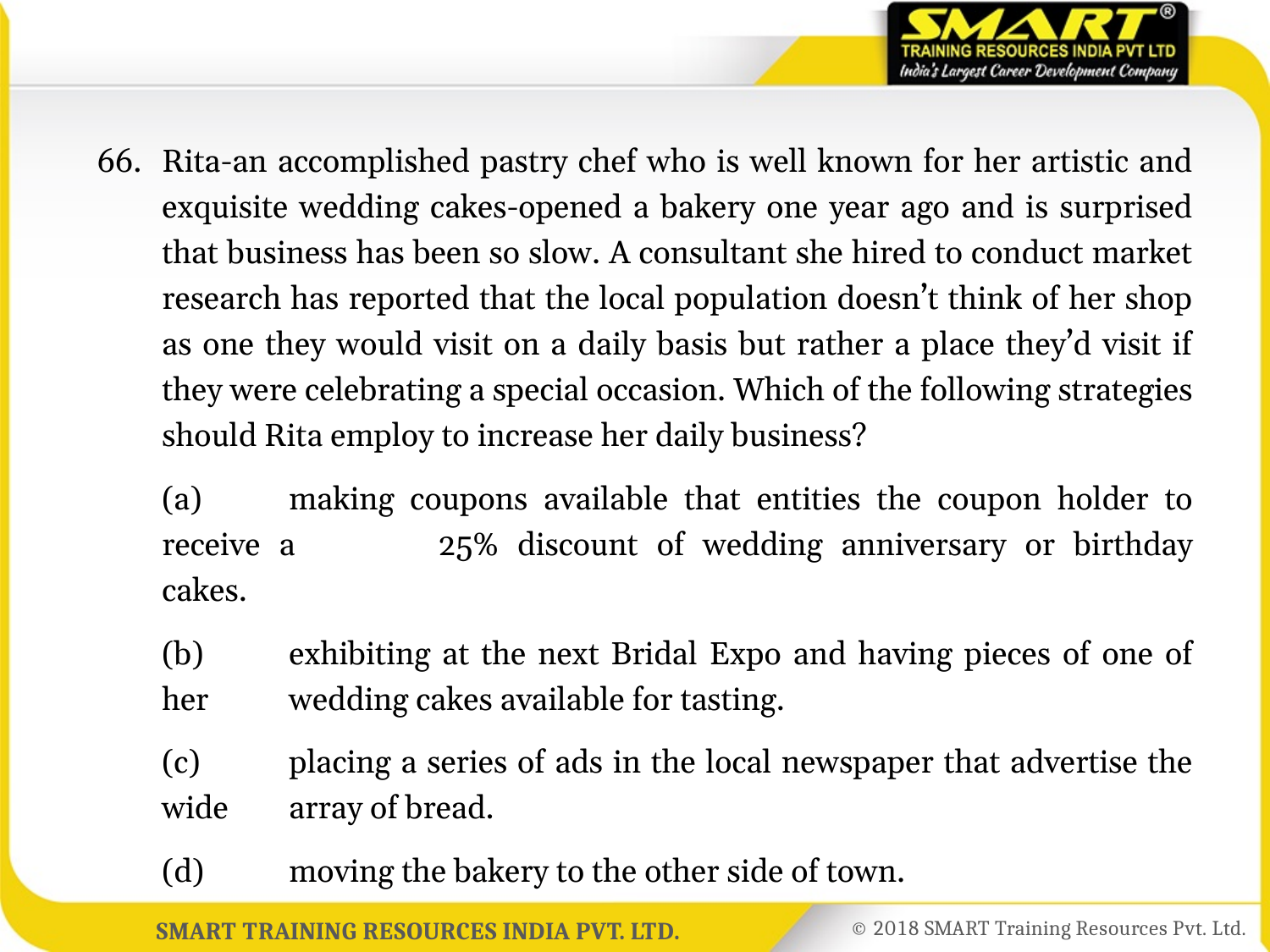

66.	Rita-an accomplished pastry chef who is well known for her artistic and exquisite wedding cakes-opened a bakery one year ago and is surprised that business has been so slow. A consultant she hired to conduct market research has reported that the local population doesn’t think of her shop as one they would visit on a daily basis but rather a place they’d visit if they were celebrating a special occasion. Which of the following strategies should Rita employ to increase her daily business?
	(a)	making coupons available that entities the coupon holder to receive a 	25% discount of wedding anniversary or birthday cakes.
	(b)	exhibiting at the next Bridal Expo and having pieces of one of her 	wedding cakes available for tasting.
	(c)	placing a series of ads in the local newspaper that advertise the wide 	array of bread.
	(d)	moving the bakery to the other side of town.